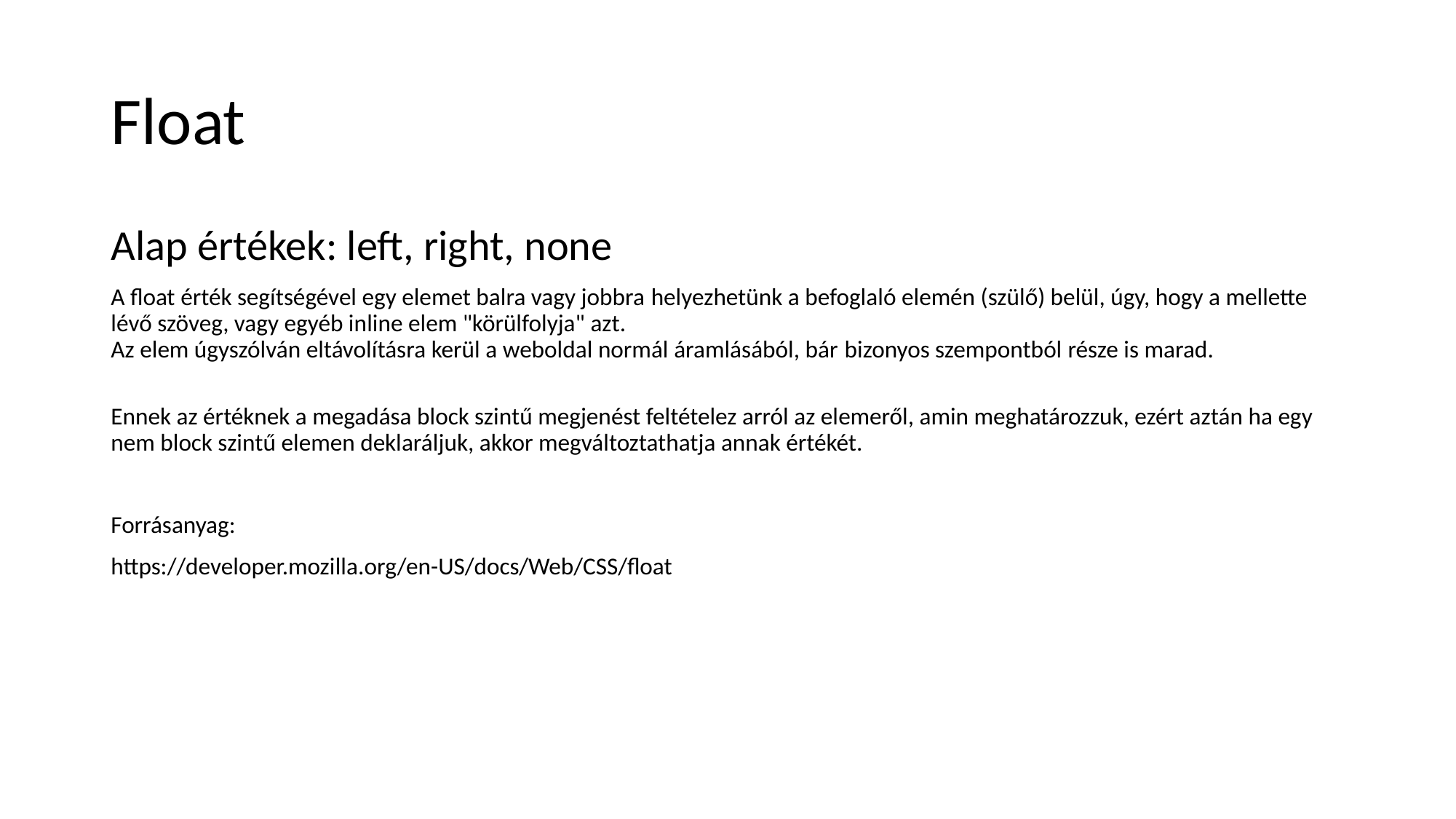

# Float
Alap értékek: left, right, none
A float érték segítségével egy elemet balra vagy jobbra helyezhetünk a befoglaló elemén (szülő) belül, úgy, hogy a mellette lévő szöveg, vagy egyéb inline elem "körülfolyja" azt.
Az elem úgyszólván eltávolításra kerül a weboldal normál áramlásából, bár bizonyos szempontból része is marad.
Ennek az értéknek a megadása block szintű megjenést feltételez arról az elemeről, amin meghatározzuk, ezért aztán ha egy nem block szintű elemen deklaráljuk, akkor megváltoztathatja annak értékét.

Forrásanyag:
https://developer.mozilla.org/en-US/docs/Web/CSS/float